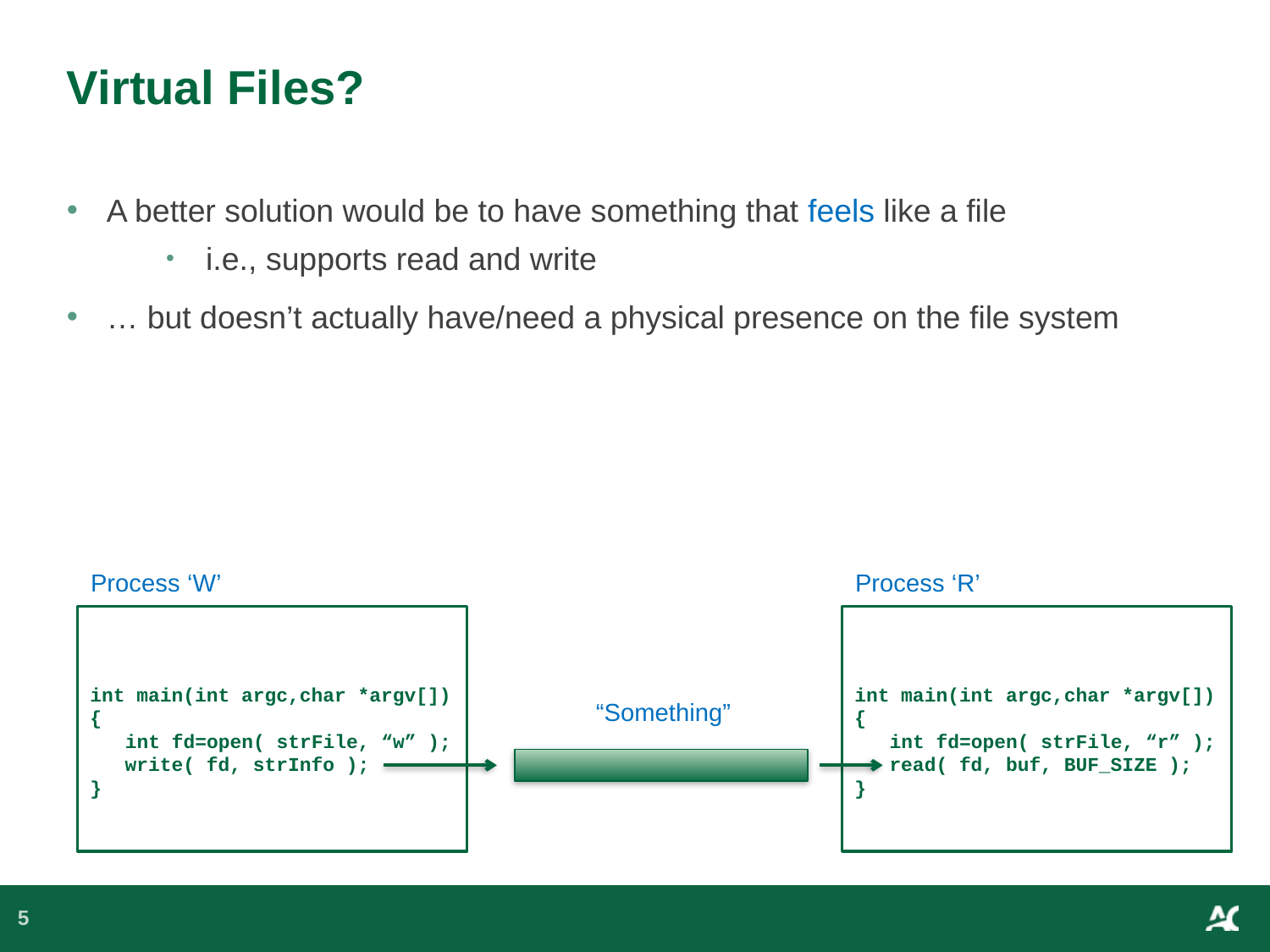

# Virtual Files?
A better solution would be to have something that feels like a file
i.e., supports read and write
… but doesn’t actually have/need a physical presence on the file system
Process ‘W’
Process ‘R’

int main(int argc,char *argv[])
{
   int fd=open( strFile, “w” );
   write( fd, strInfo );
}

int main(int argc,char *argv[])
{
   int fd=open( strFile, “r” );
   read( fd, buf, BUF_SIZE );
}

“Something”

5